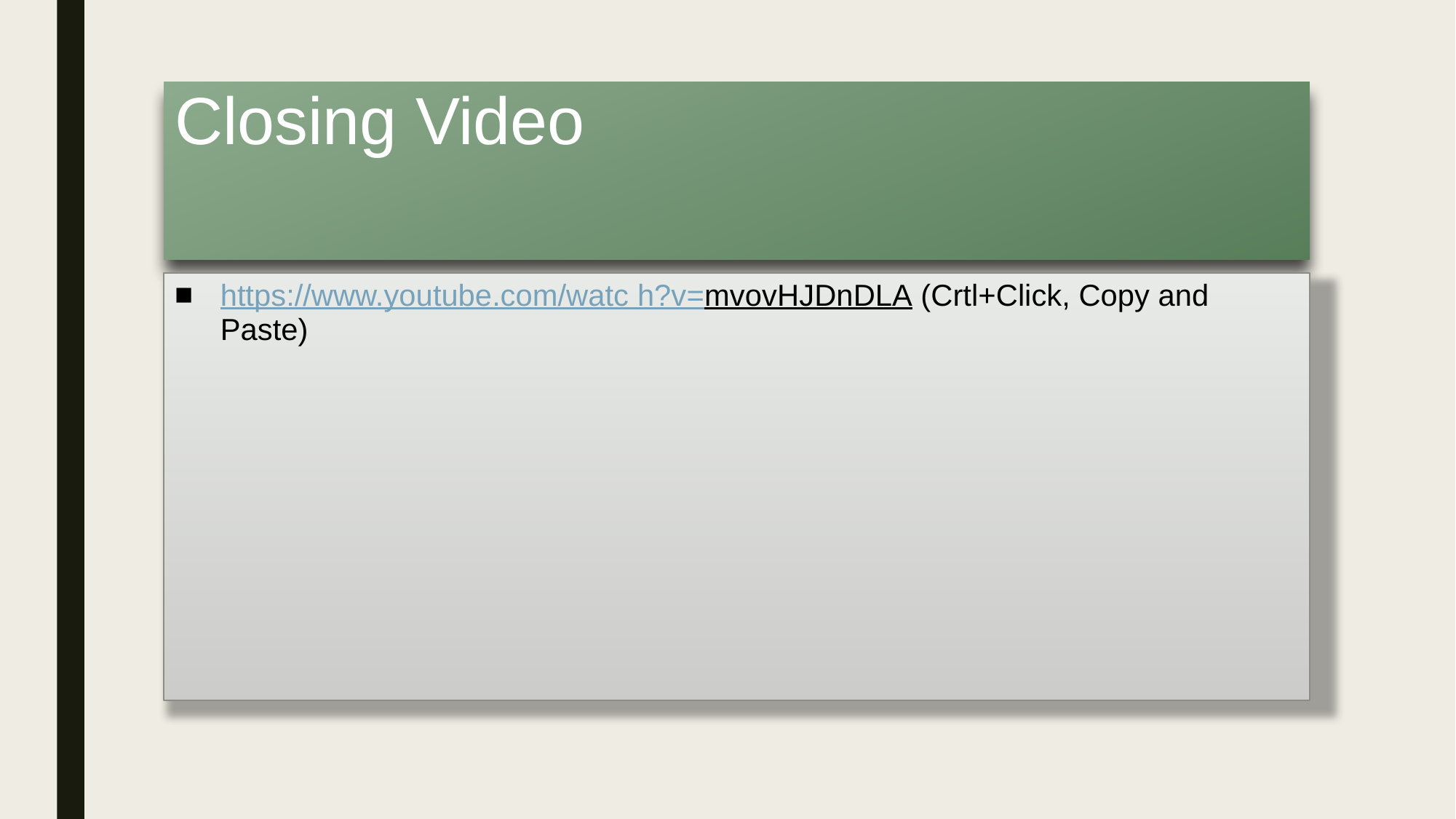

# Closing Video
https://www.youtube.com/watc h?v=mvovHJDnDLA (Crtl+Click, Copy and Paste)